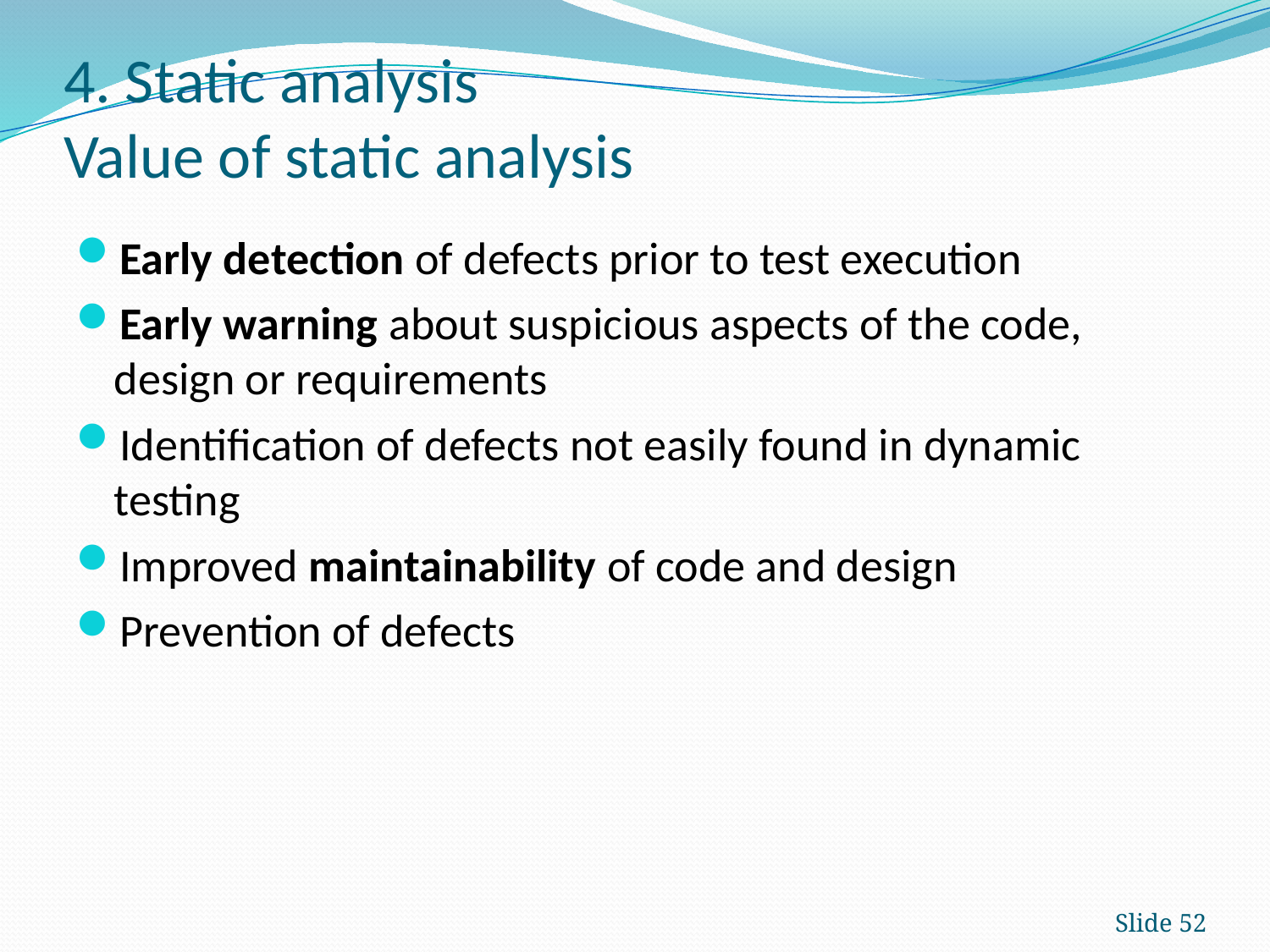

# 4. Static analysis Value of static analysis
Early detection of defects prior to test execution
Early warning about suspicious aspects of the code, design or requirements
Identification of defects not easily found in dynamic testing
Improved maintainability of code and design
Prevention of defects
Slide 52